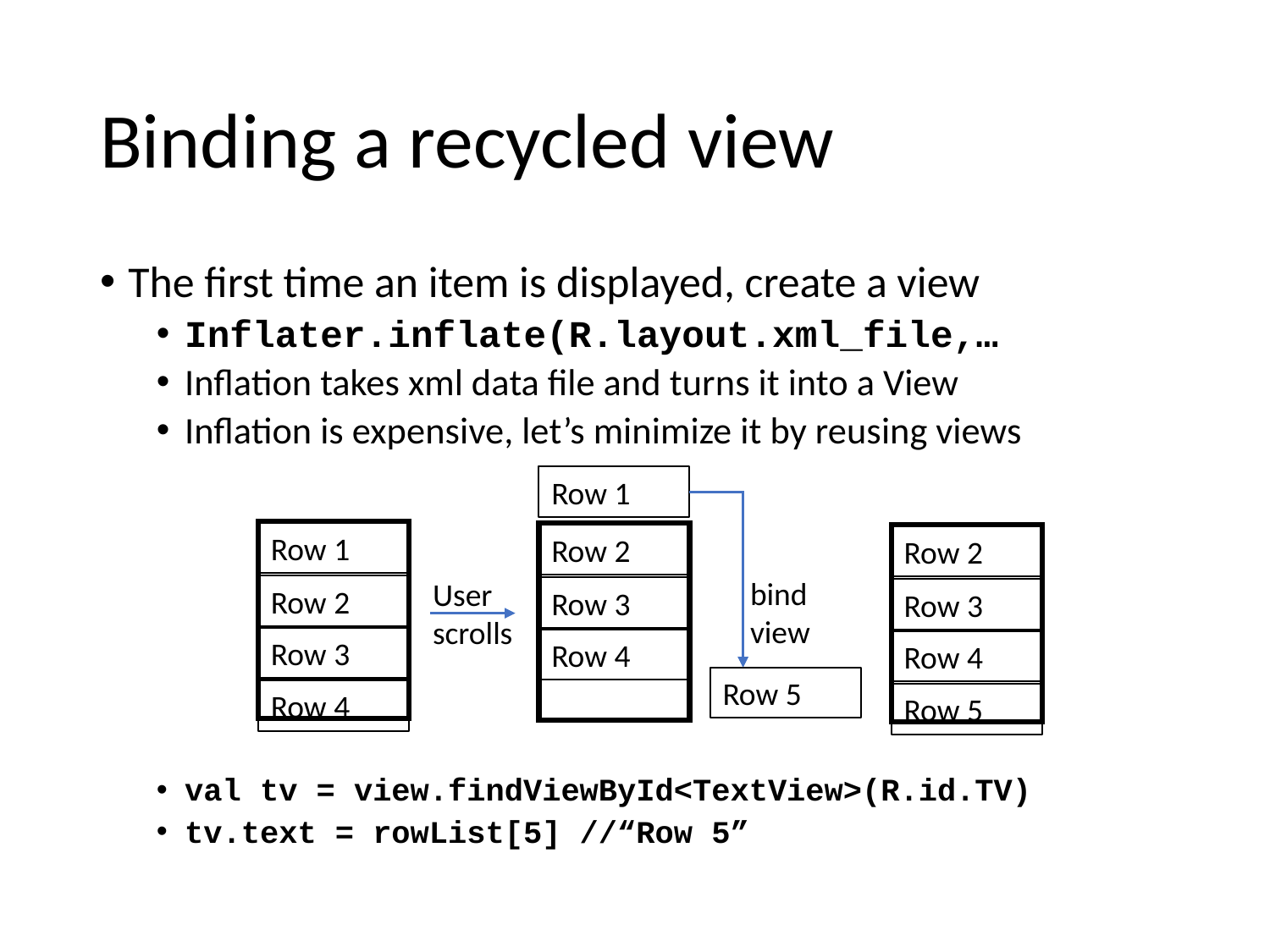

# Binding a recycled view
The first time an item is displayed, create a view
Inflater.inflate(R.layout.xml_file,…
Inflation takes xml data file and turns it into a View
Inflation is expensive, let’s minimize it by reusing views

val tv = view.findViewById<TextView>(R.id.TV)
tv.text = rowList[5] //“Row 5”

Row 1

Row 1

Row 2

Row 2
bind
view
User
scrolls
Row 2
Row 3
Row 3
Row 3
Row 4
Row 4
Row 5
Row 4
Row 5